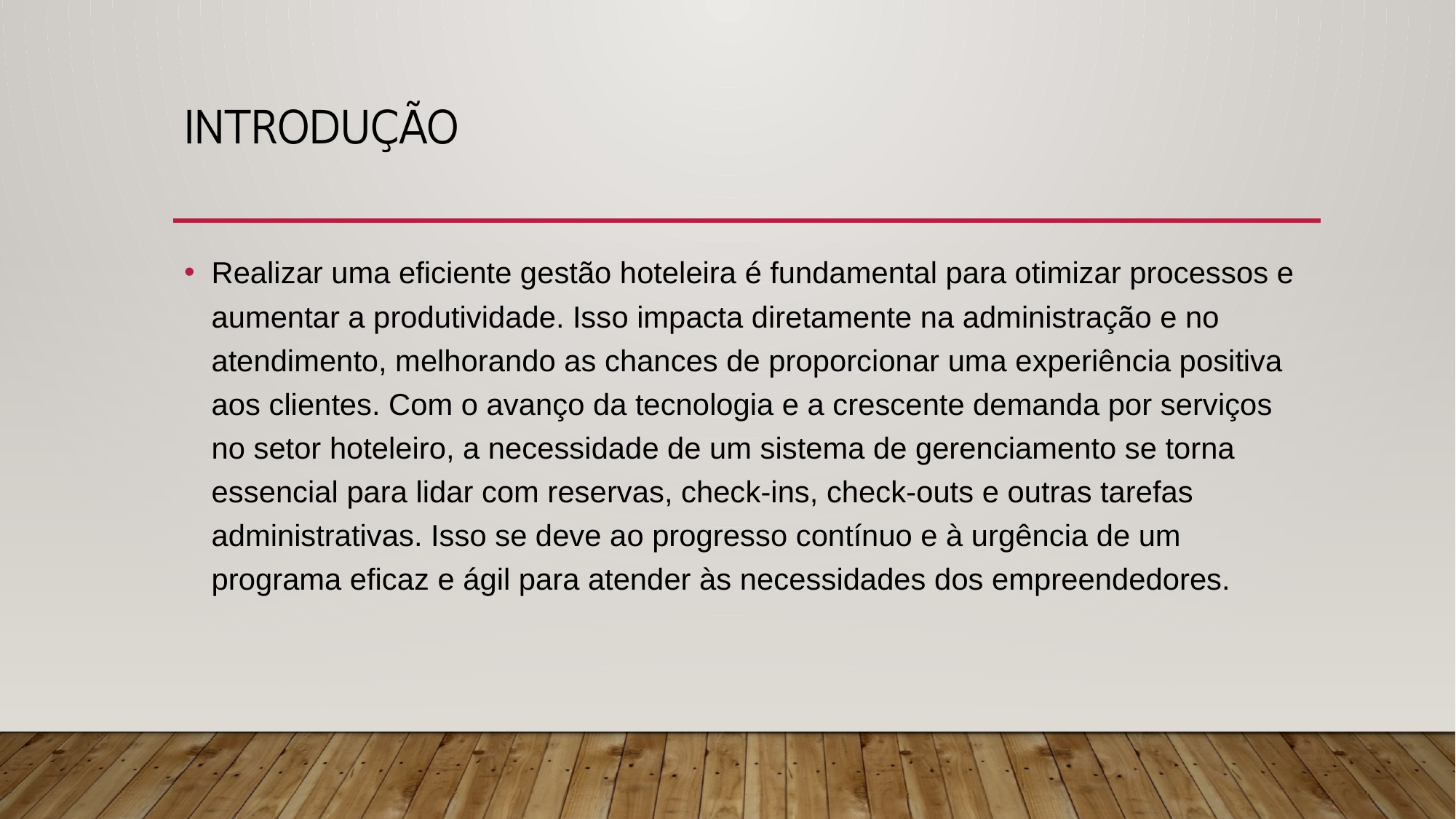

# Introdução
Realizar uma eficiente gestão hoteleira é fundamental para otimizar processos e aumentar a produtividade. Isso impacta diretamente na administração e no atendimento, melhorando as chances de proporcionar uma experiência positiva aos clientes. Com o avanço da tecnologia e a crescente demanda por serviços no setor hoteleiro, a necessidade de um sistema de gerenciamento se torna essencial para lidar com reservas, check-ins, check-outs e outras tarefas administrativas. Isso se deve ao progresso contínuo e à urgência de um programa eficaz e ágil para atender às necessidades dos empreendedores.